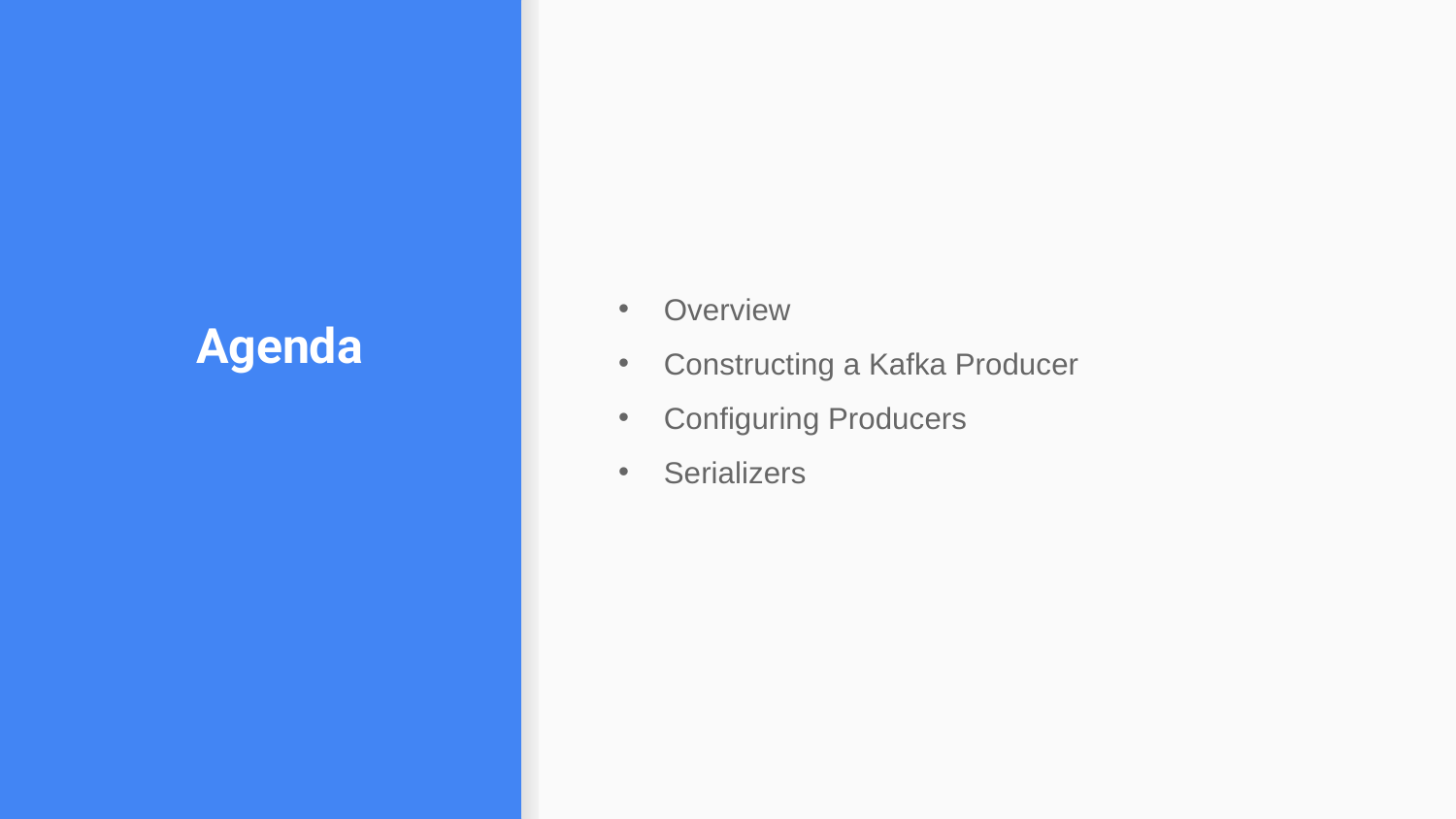

#

Agenda
Overview
Constructing a Kafka Producer
Configuring Producers
Serializers